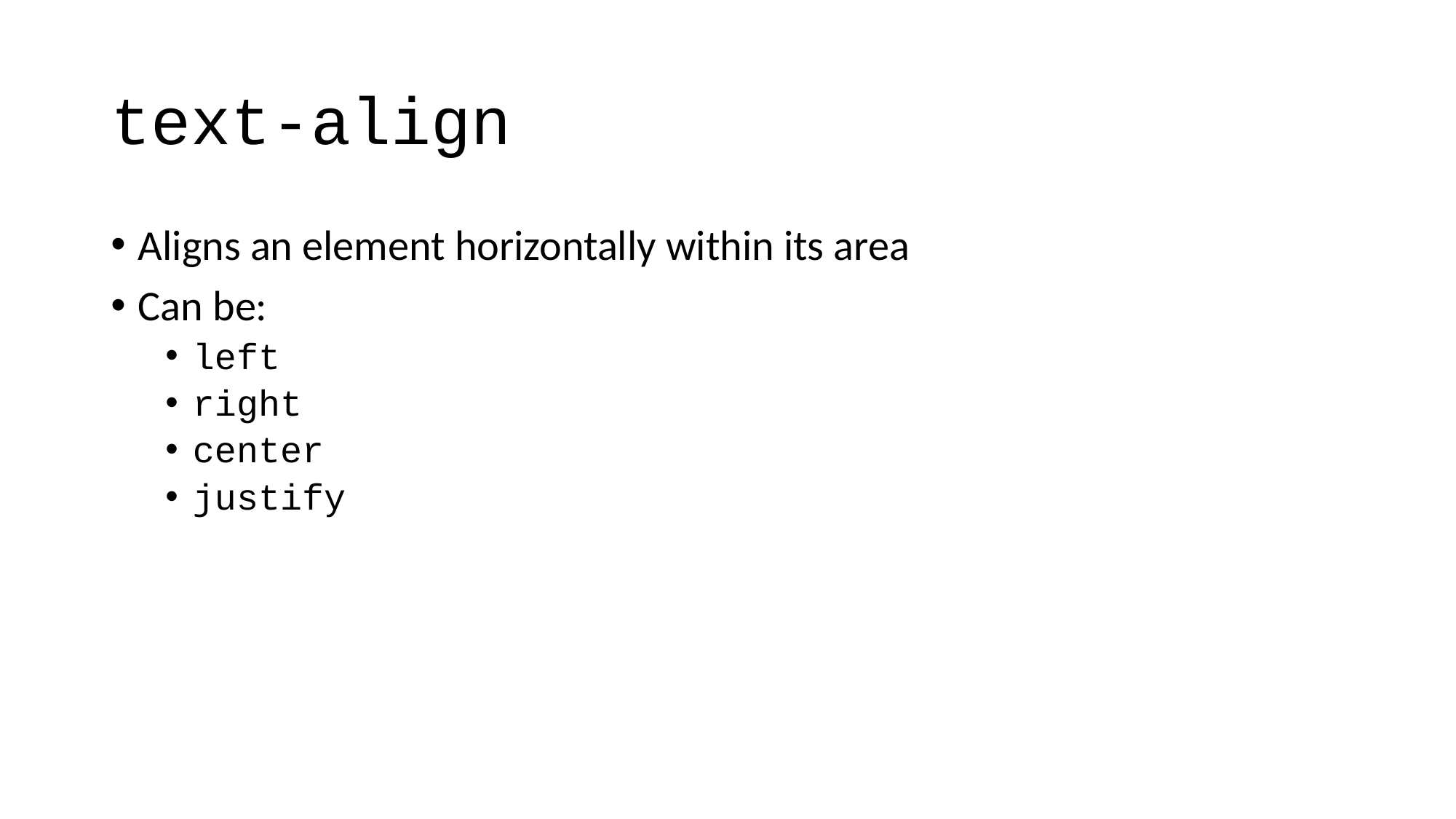

# text-align
Aligns an element horizontally within its area
Can be:
left
right
center
justify